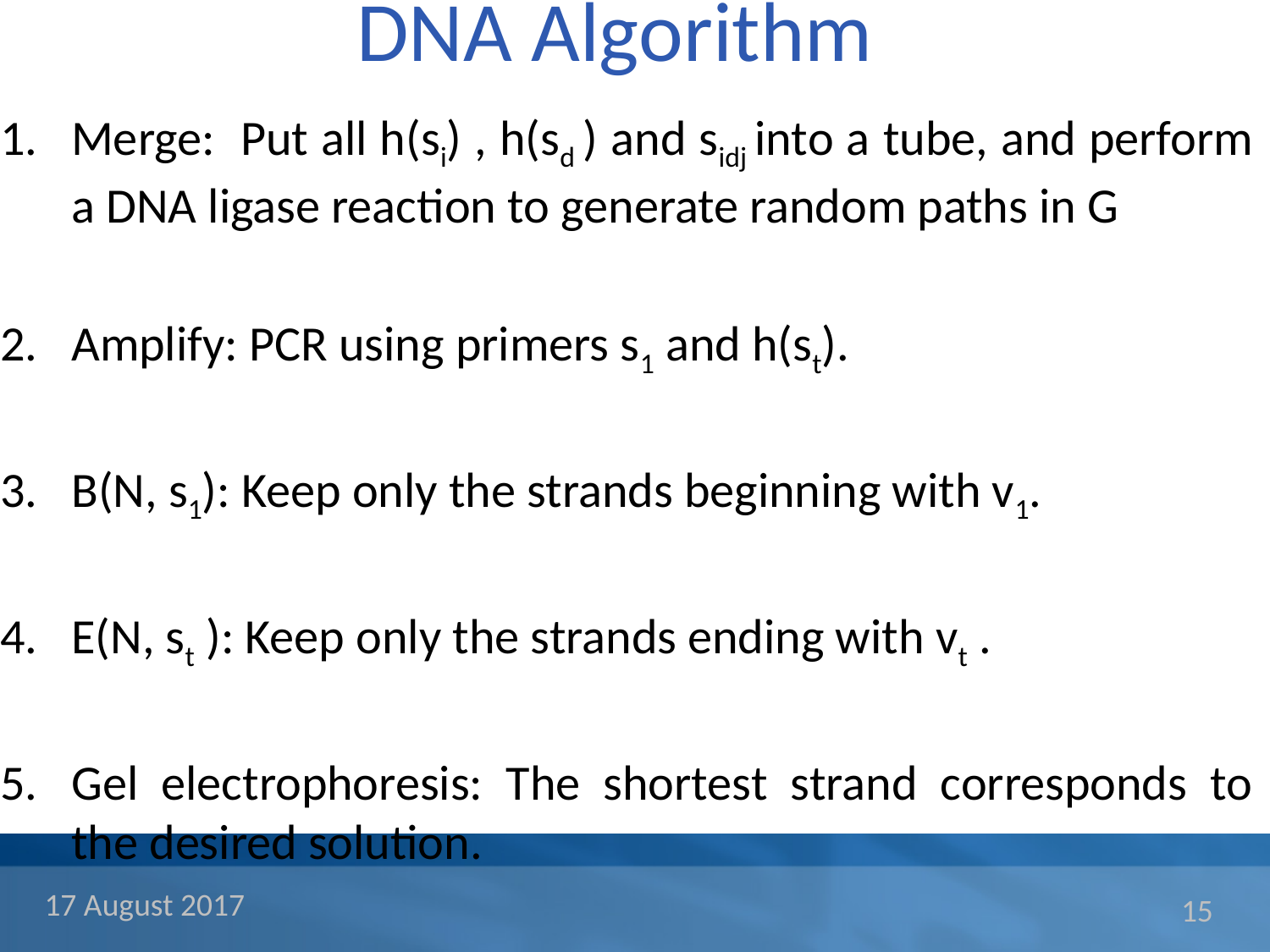

# DNA Algorithm
Merge:  Put all h(si) , h(sd ) and sidj into a tube, and perform a DNA ligase reaction to generate random paths in G

Amplify: PCR using primers s1 and h(st).

B(N, s1): Keep only the strands beginning with v1.

E(N, st ): Keep only the strands ending with vt .

Gel electrophoresis: The shortest strand corresponds to the desired solution.